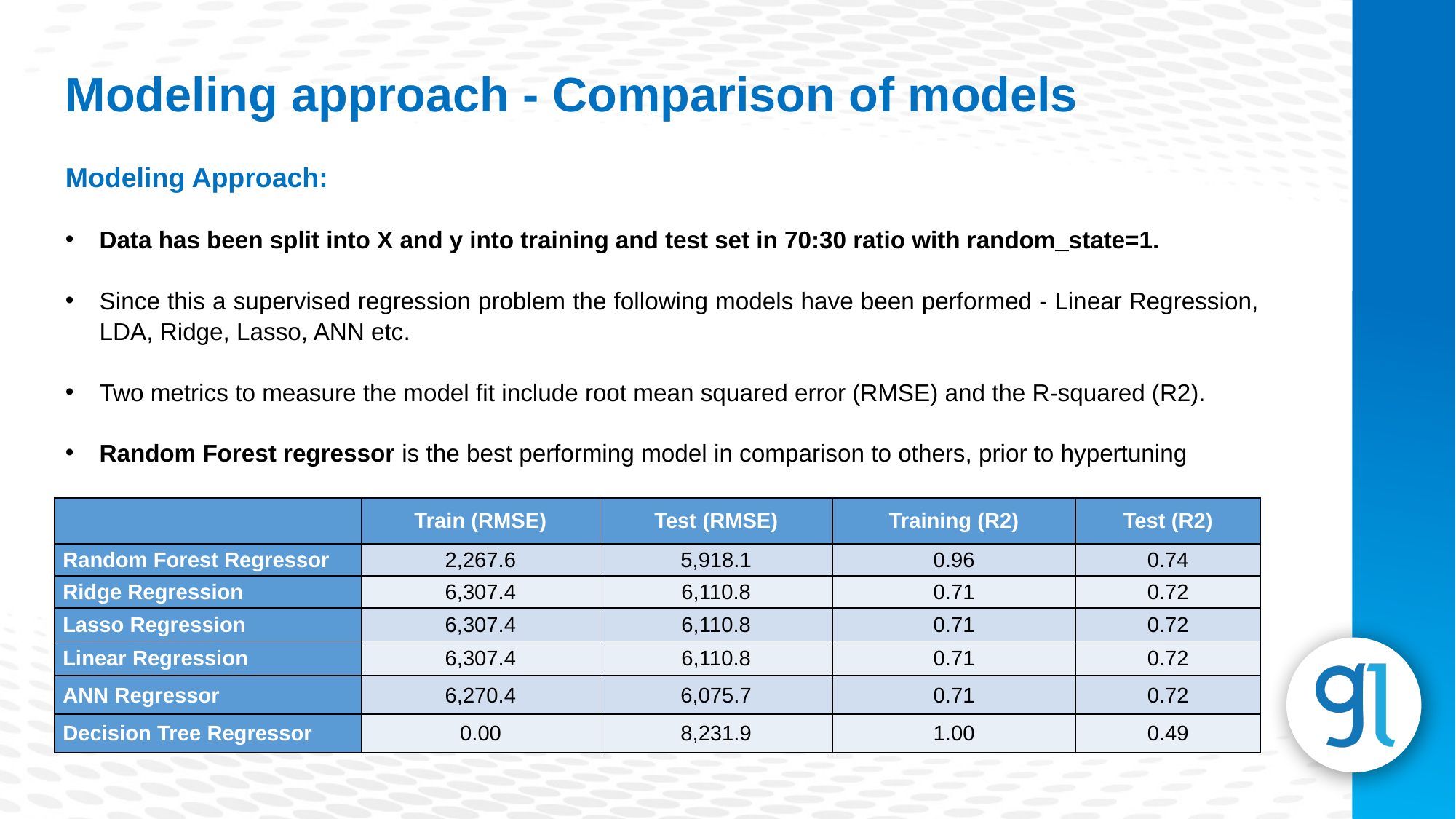

Modeling approach - Comparison of models
Modeling Approach:

Data has been split into X and y into training and test set in 70:30 ratio with random_state=1.

Since this a supervised regression problem the following models have been performed - Linear Regression, LDA, Ridge, Lasso, ANN etc.

Two metrics to measure the model fit include root mean squared error (RMSE) and the R-squared (R2).

Random Forest regressor is the best performing model in comparison to others, prior to hypertuning
|  | Train (RMSE) | Test (RMSE) | Training (R2) | Test (R2) |
| --- | --- | --- | --- | --- |
| Random Forest Regressor | 2,267.6 | 5,918.1 | 0.96 | 0.74 |
| Ridge Regression | 6,307.4 | 6,110.8 | 0.71 | 0.72 |
| Lasso Regression | 6,307.4 | 6,110.8 | 0.71 | 0.72 |
| Linear Regression | 6,307.4 | 6,110.8 | 0.71 | 0.72 |
| ANN Regressor | 6,270.4 | 6,075.7 | 0.71 | 0.72 |
| Decision Tree Regressor | 0.00 | 8,231.9 | 1.00 | 0.49 |